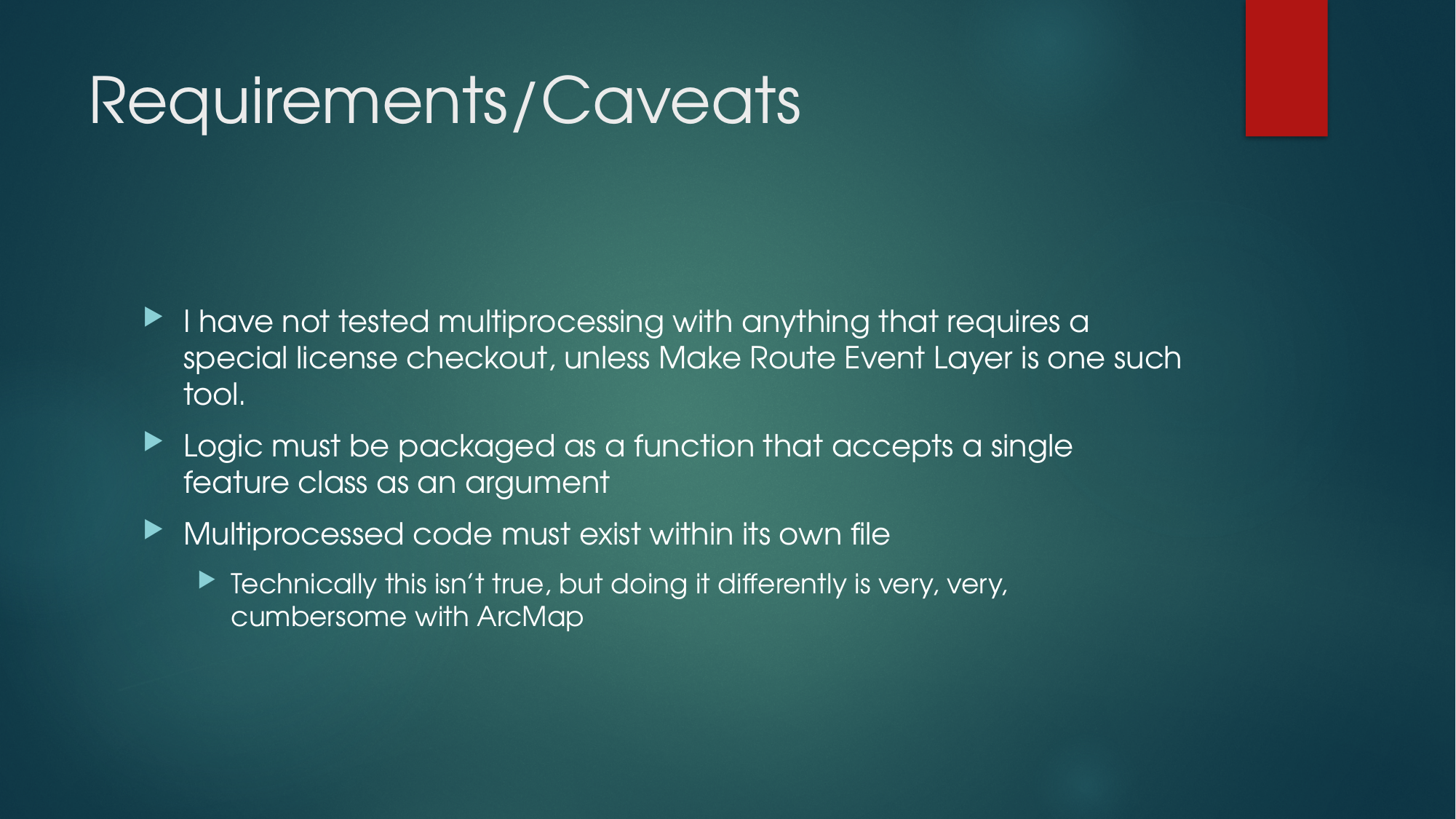

# Requirements/Caveats

I have not tested multiprocessing with anything that requires a special license checkout, unless Make Route Event Layer is one such tool.
Logic must be packaged as a function that accepts a single feature class as an argument
Multiprocessed code must exist within its own file
Technically this isn’t true, but doing it differently is very, very, cumbersome with ArcMap